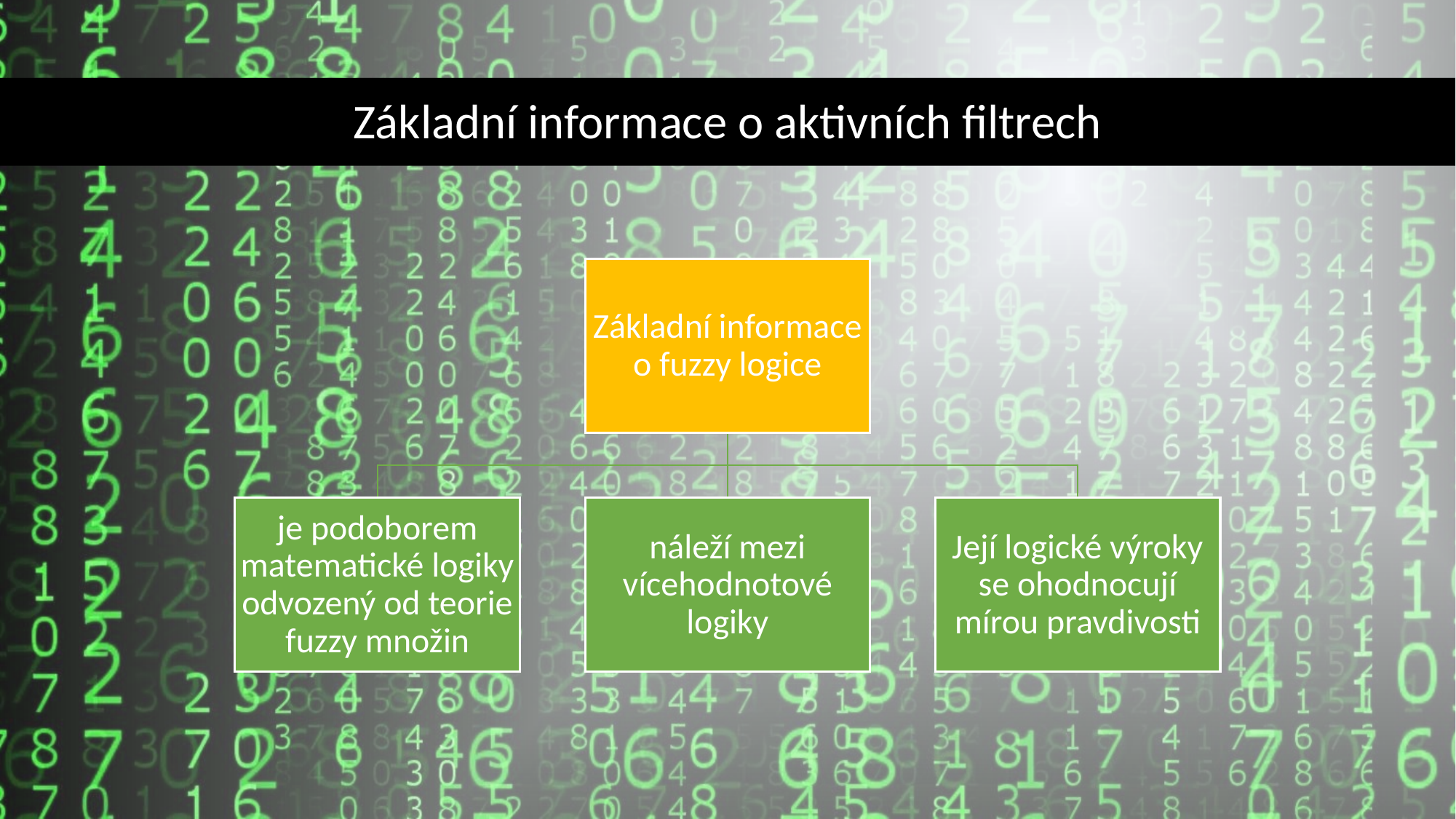

# Základní informace o aktivních filtrech
Základní informace o fuzzy logice
je podoborem matematické logiky odvozený od teorie fuzzy množin
náleží mezi vícehodnotové logiky
Její logické výroky se ohodnocují mírou pravdivosti